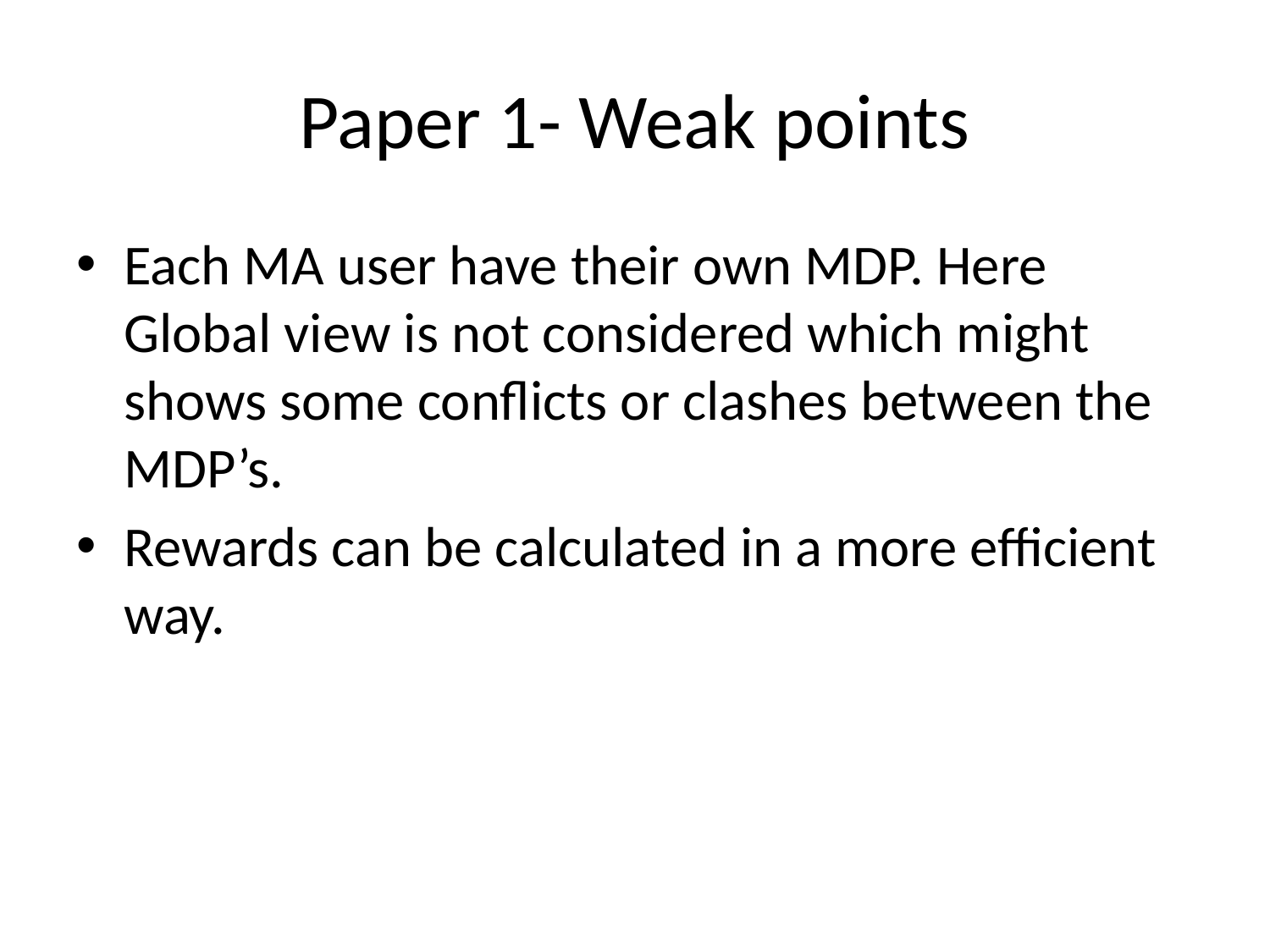

# Paper 1- Weak points
Each MA user have their own MDP. Here Global view is not considered which might shows some conflicts or clashes between the MDP’s.
Rewards can be calculated in a more efficient way.